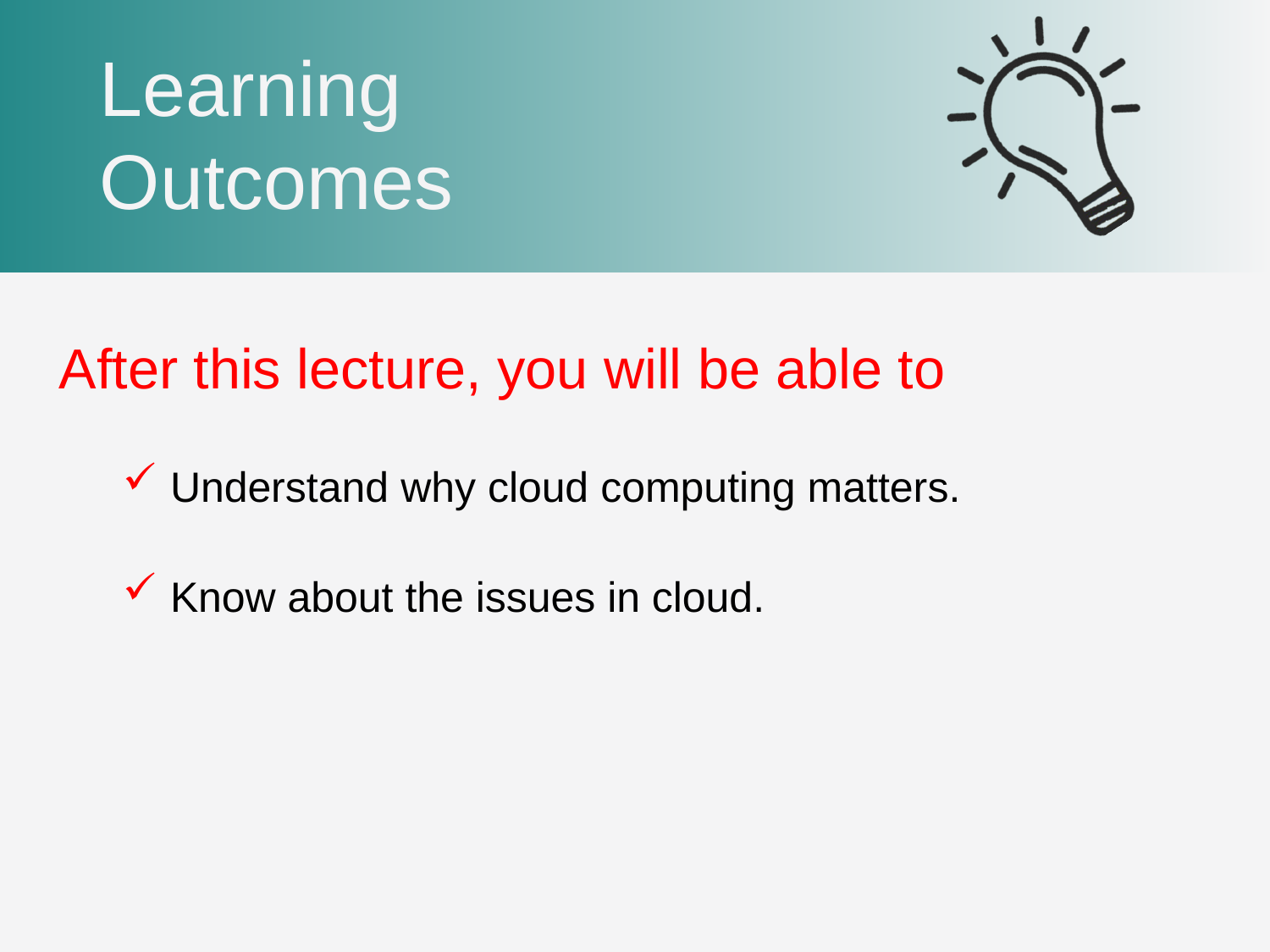

After this lecture, you will be able to
Understand why cloud computing matters.
Know about the issues in cloud.